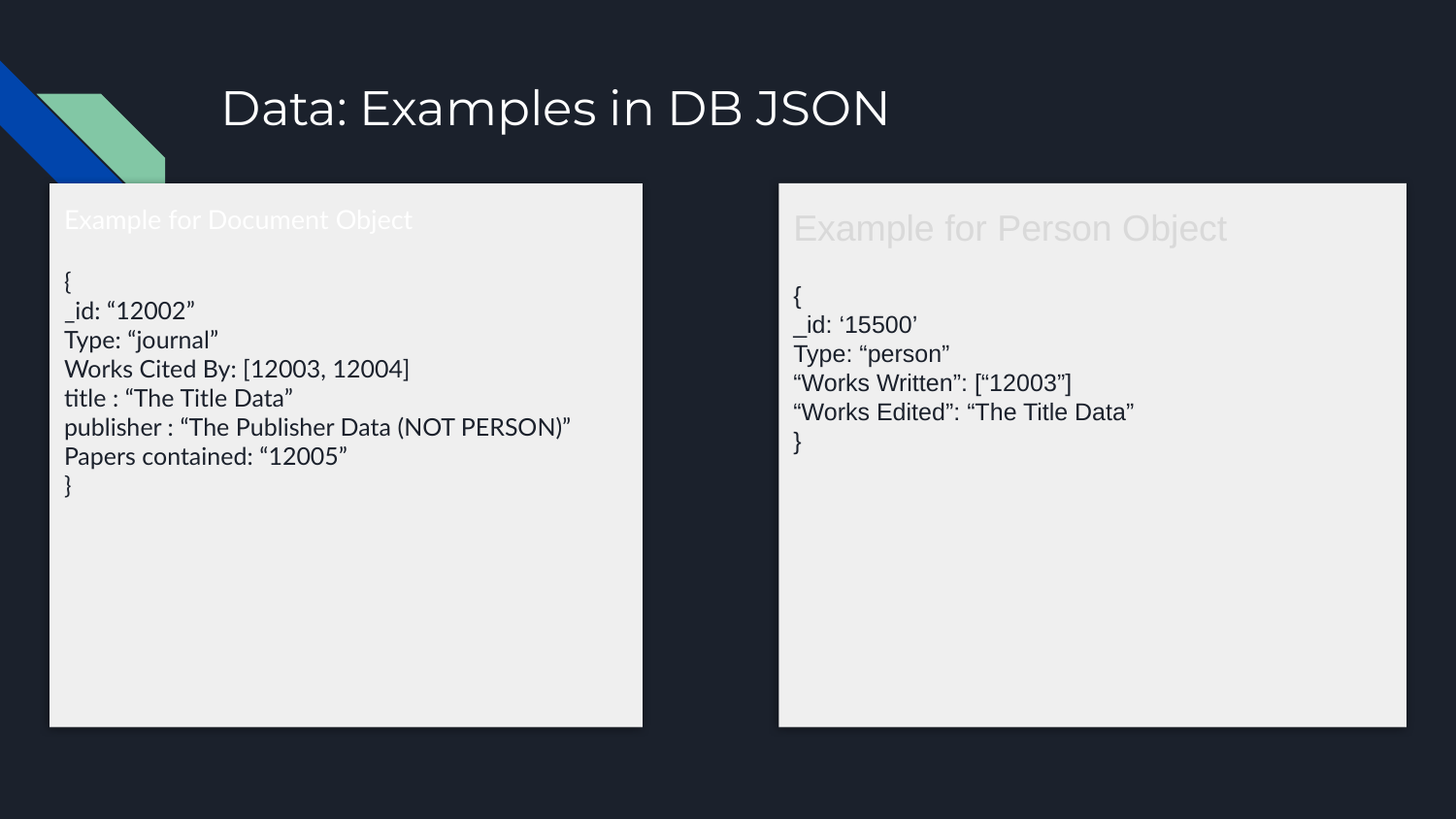

# Data: Examples in DB JSON
Example for Document Object
{
_id: “12002”
Type: “journal”
Works Cited By: [12003, 12004]
title : “The Title Data”
publisher : “The Publisher Data (NOT PERSON)”
Papers contained: “12005”
}
Example for Person Object
{
_id: ‘15500’
Type: “person”
“Works Written”: [“12003”]
“Works Edited”: “The Title Data”
}